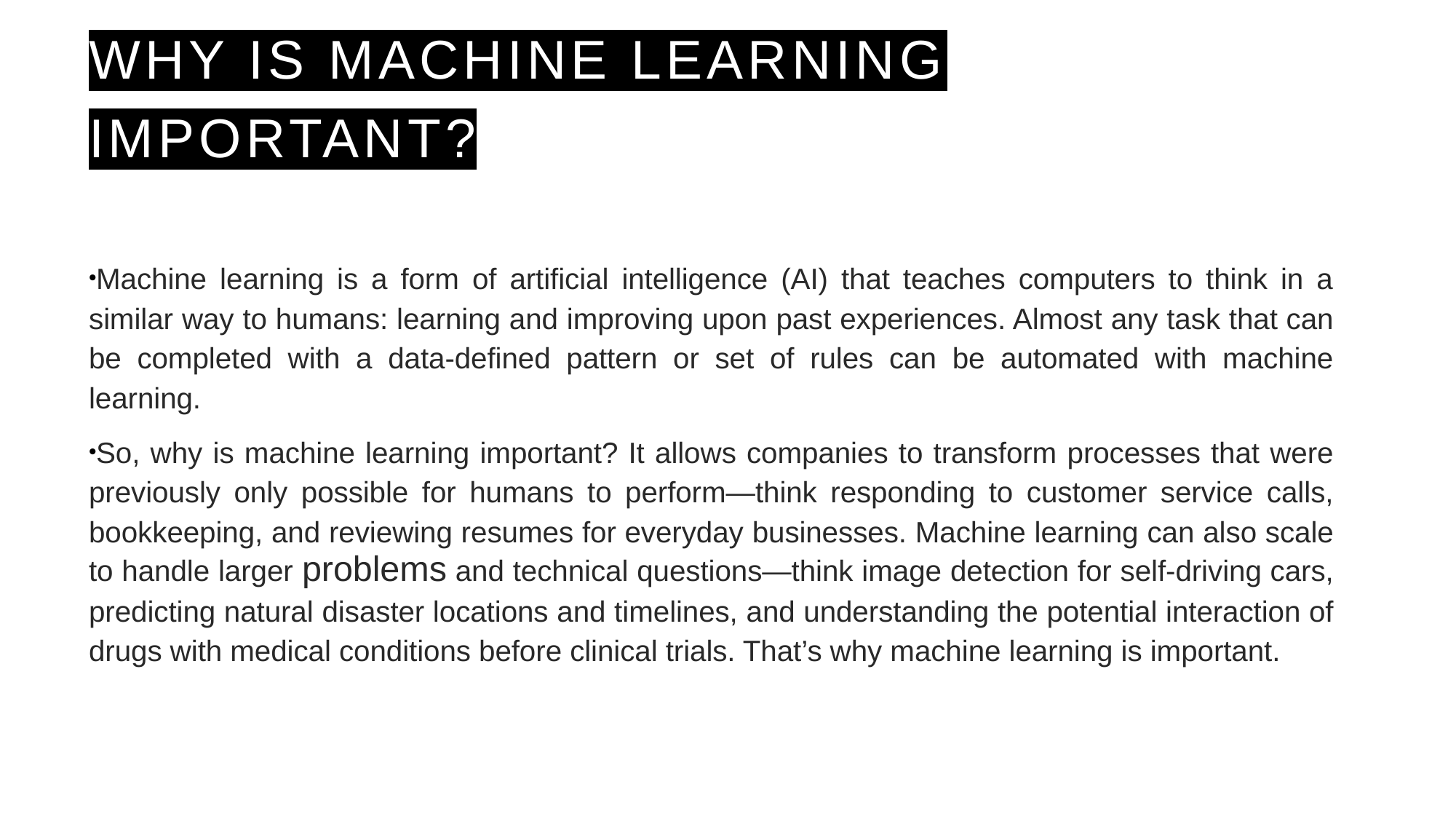

# Why is machine learning important?
Machine learning is a form of artificial intelligence (AI) that teaches computers to think in a similar way to humans: learning and improving upon past experiences. Almost any task that can be completed with a data-defined pattern or set of rules can be automated with machine learning.
So, why is machine learning important? It allows companies to transform processes that were previously only possible for humans to perform—think responding to customer service calls, bookkeeping, and reviewing resumes for everyday businesses. Machine learning can also scale to handle larger problems and technical questions—think image detection for self-driving cars, predicting natural disaster locations and timelines, and understanding the potential interaction of drugs with medical conditions before clinical trials. That’s why machine learning is important.